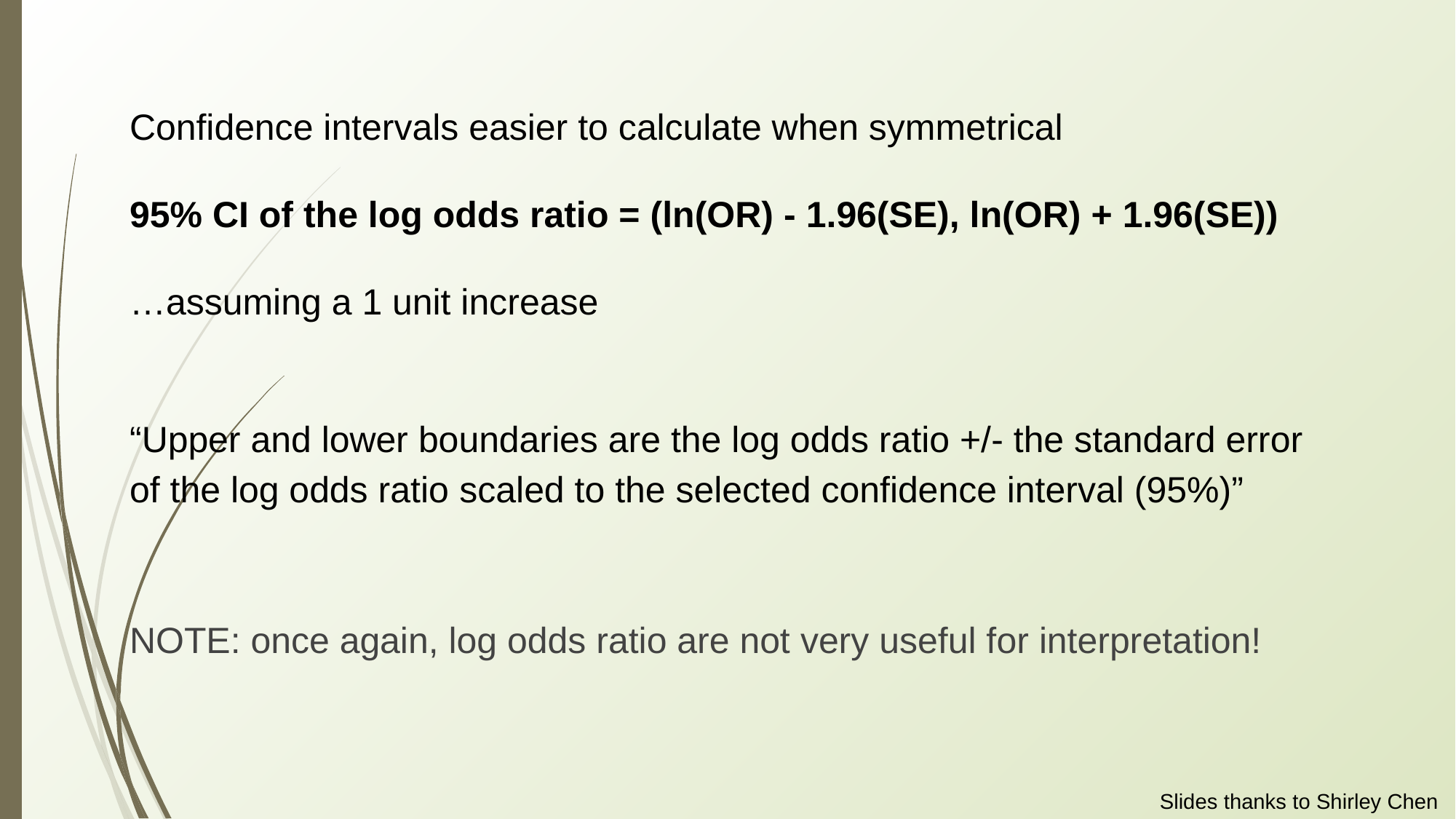

Confidence intervals easier to calculate when symmetrical

95% CI of the log odds ratio = (ln(OR) - 1.96(SE), ln(OR) + 1.96(SE))

…assuming a 1 unit increase

“Upper and lower boundaries are the log odds ratio +/- the standard error of the log odds ratio scaled to the selected confidence interval (95%)”

NOTE: once again, log odds ratio are not very useful for interpretation!

Slides thanks to Shirley Chen